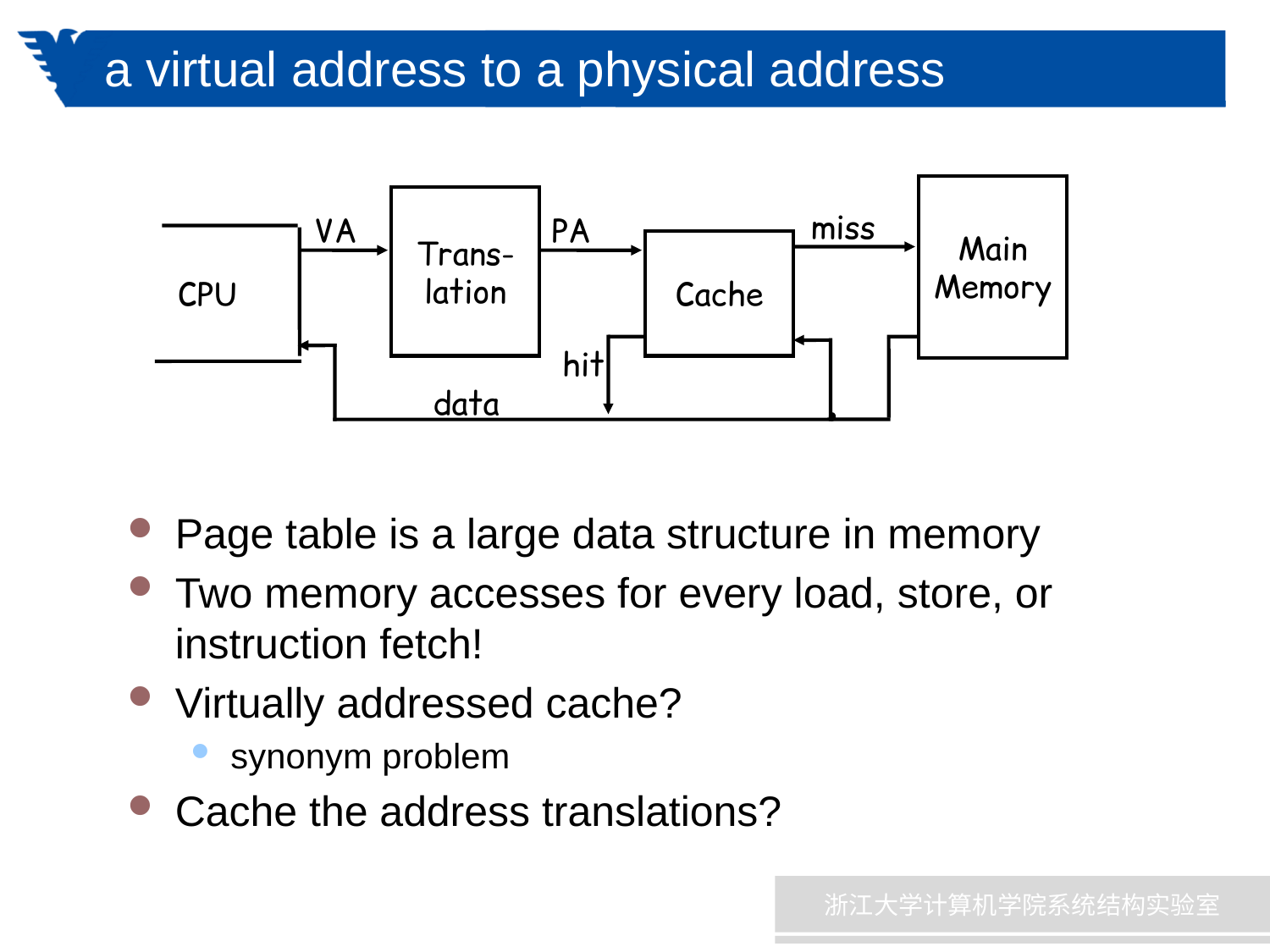

# a virtual address to a physical address
Main
Memory
Trans-
lation
miss
VA
PA

Cache

CPU

hit

data

Page table is a large data structure in memory
Two memory accesses for every load, store, or instruction fetch!
Virtually addressed cache?
synonym problem
Cache the address translations?